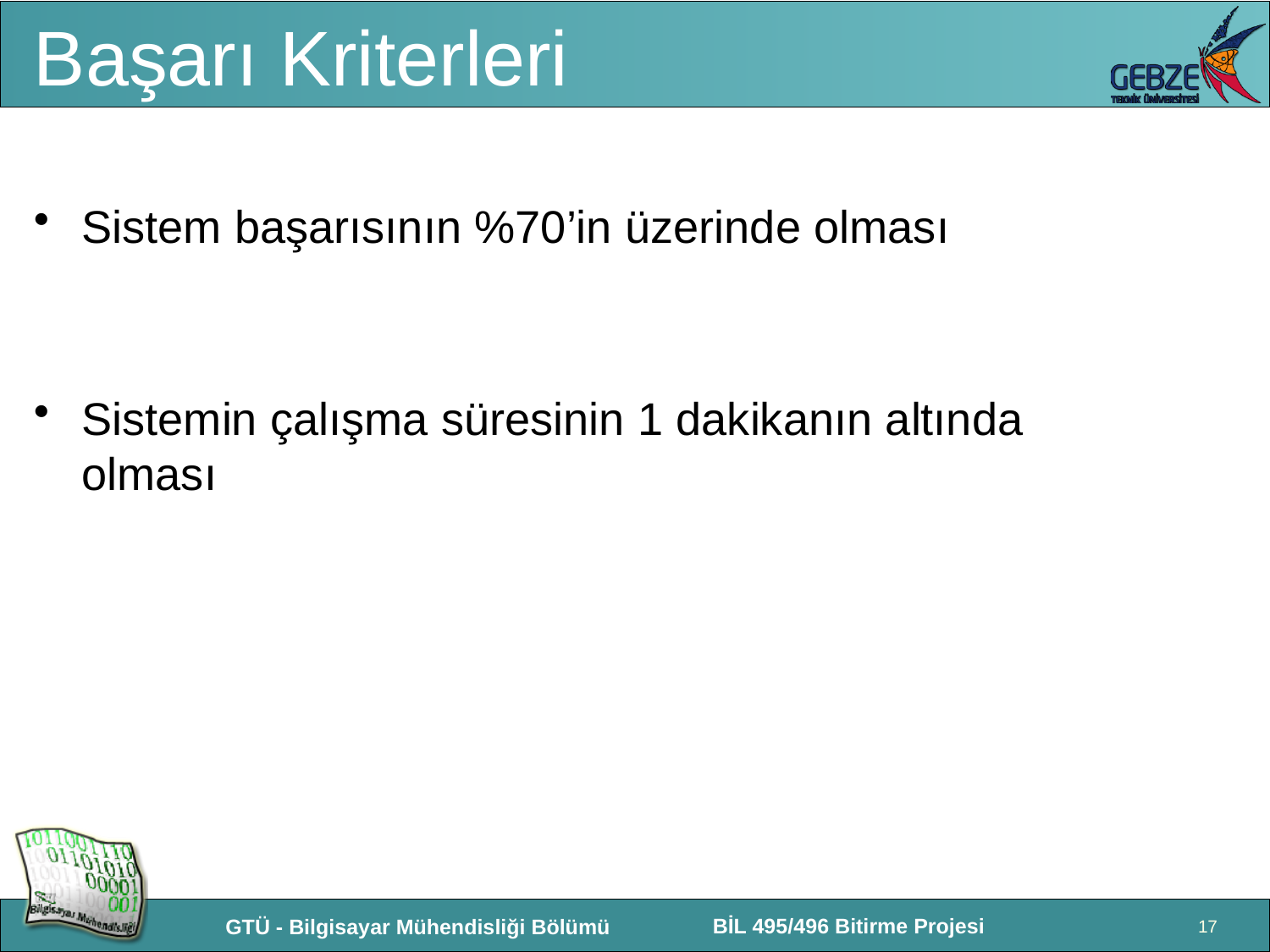

# Başarı Kriterleri

Sistem başarısının %70’in üzerinde olması

Sistemin çalışma süresinin 1 dakikanın altında olması

17